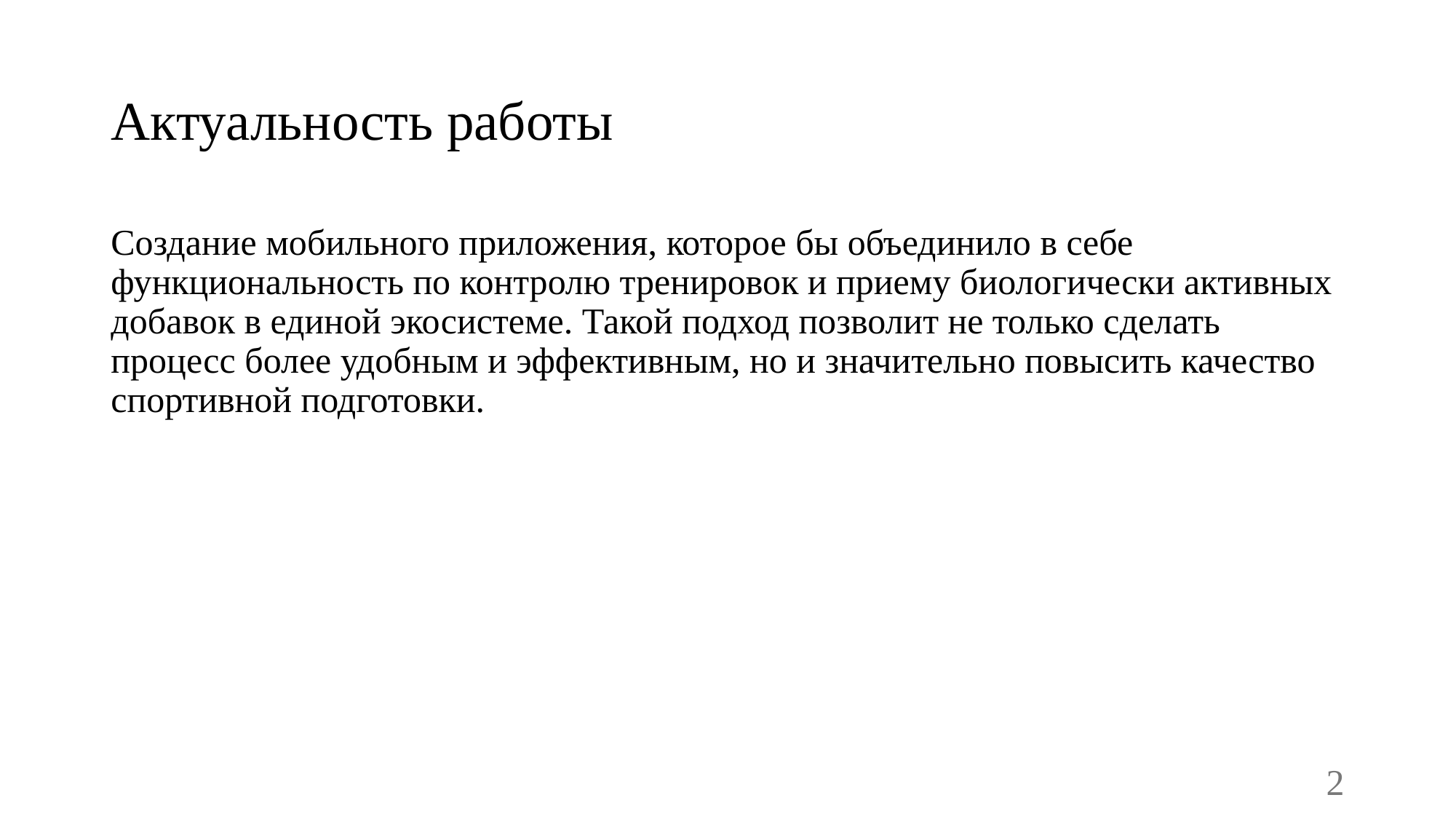

# Актуальность работы
Создание мобильного приложения, которое бы объединило в себе функциональность по контролю тренировок и приему биологически активных добавок в единой экосистеме. Такой подход позволит не только сделать процесс более удобным и эффективным, но и значительно повысить качество спортивной подготовки.
2